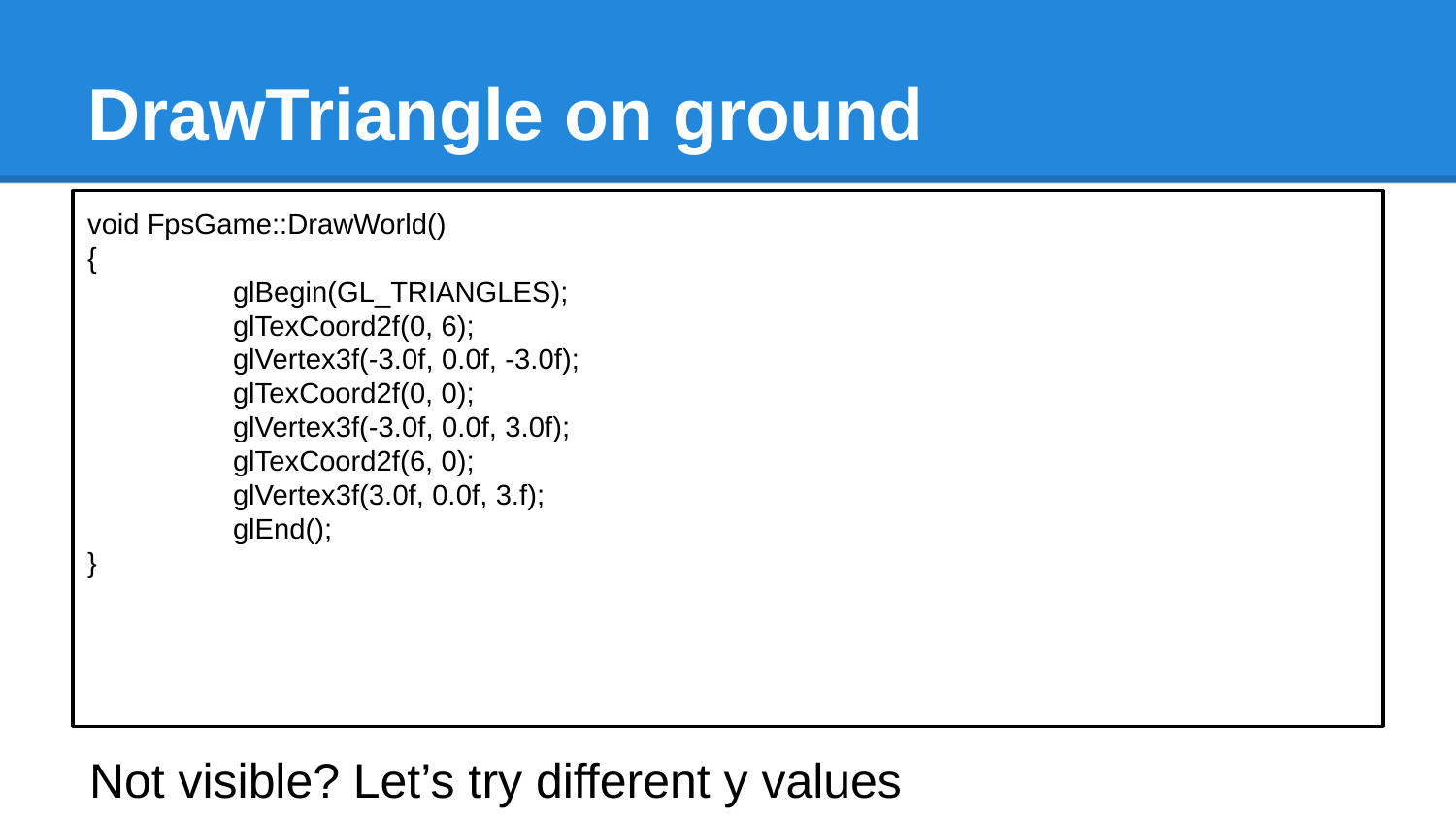

# DrawTriangle on ground
void FpsGame::DrawWorld()
{
	glBegin(GL_TRIANGLES);
	glTexCoord2f(0, 6);
	glVertex3f(-3.0f, 0.0f, -3.0f);
	glTexCoord2f(0, 0);
	glVertex3f(-3.0f, 0.0f, 3.0f);
	glTexCoord2f(6, 0);
	glVertex3f(3.0f, 0.0f, 3.f);
	glEnd();
}

Not visible? Let’s try different y values